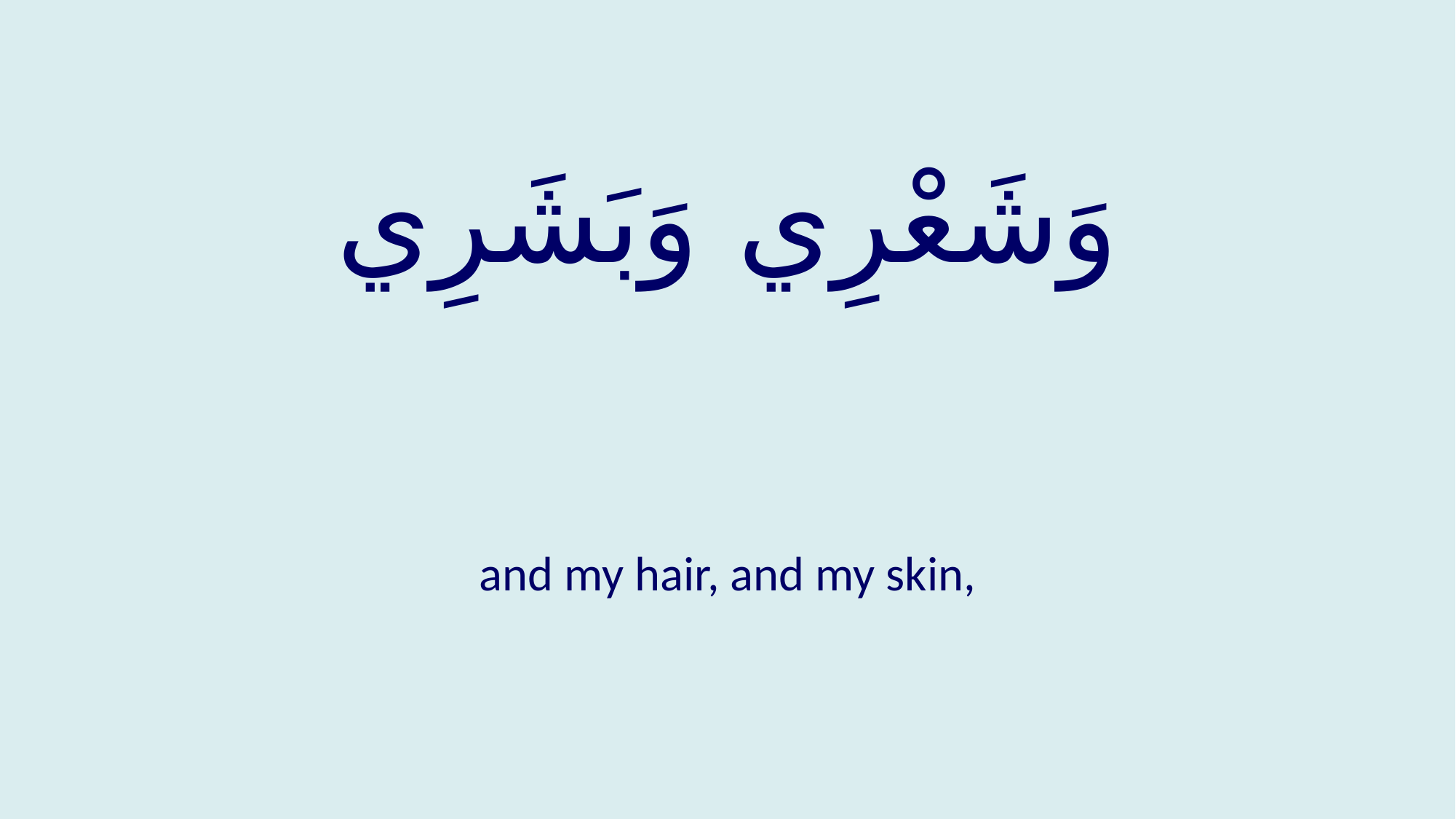

# وَشَعْرِي وَبَشَرِي
and my hair, and my skin,